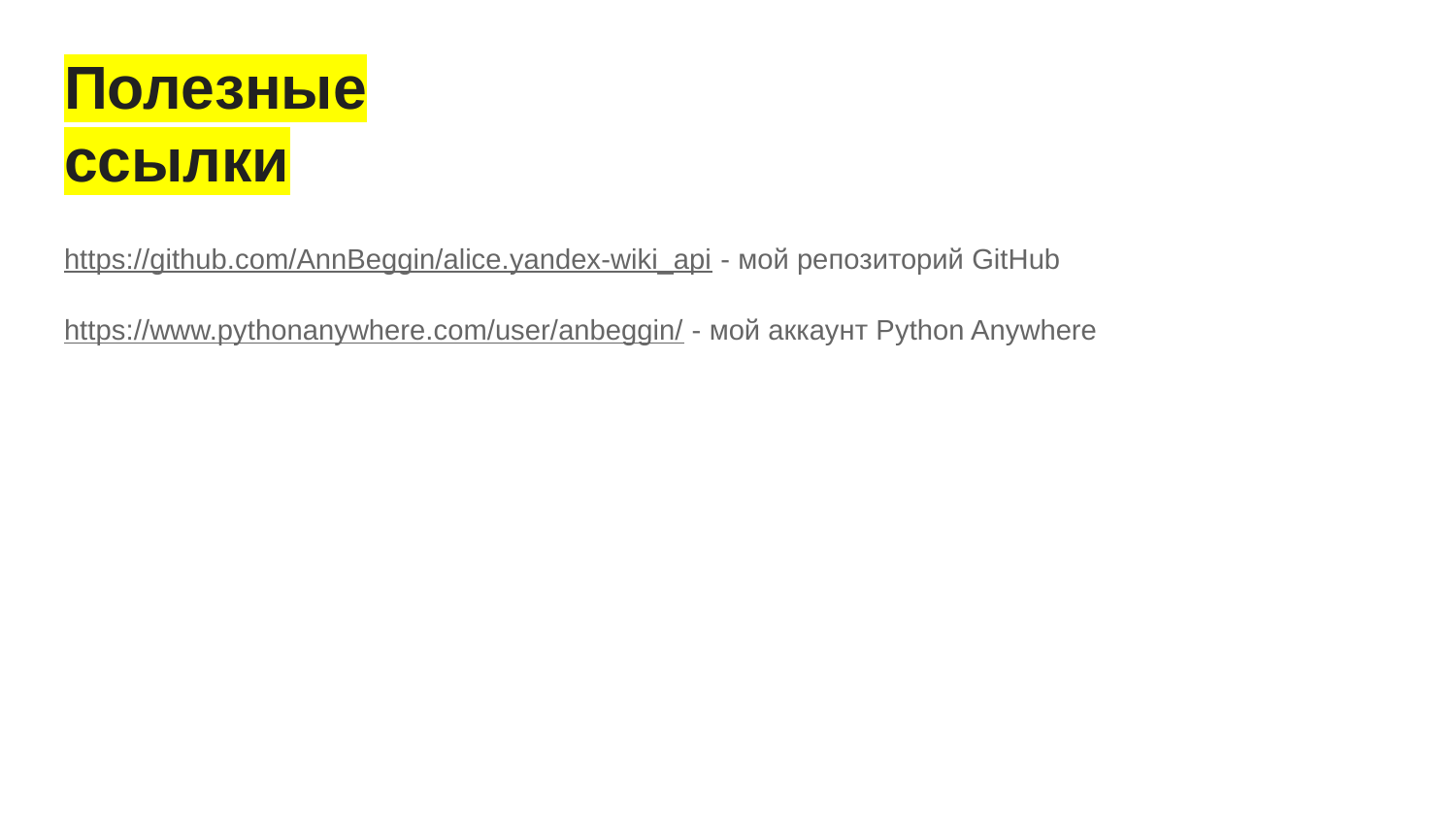

# Полезные ссылки
https://github.com/AnnBeggin/alice.yandex-wiki_api - мой репозиторий GitHub
https://www.pythonanywhere.com/user/anbeggin/ - мой аккаунт Python Anywhere